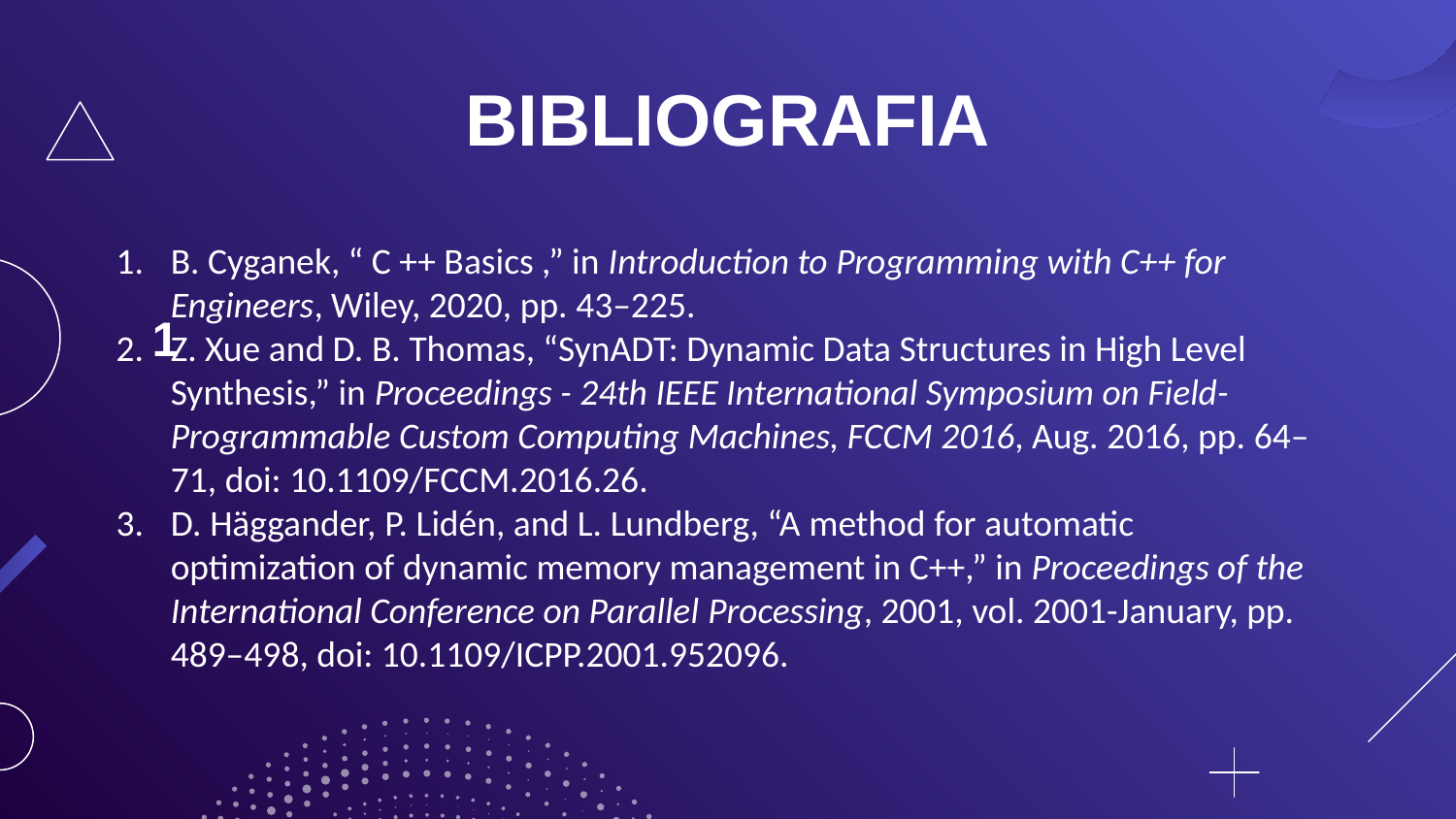

# BIBLIOGRAFIA
1
B. Cyganek, “ C ++ Basics ,” in Introduction to Programming with C++ for Engineers, Wiley, 2020, pp. 43–225.
Z. Xue and D. B. Thomas, “SynADT: Dynamic Data Structures in High Level Synthesis,” in Proceedings - 24th IEEE International Symposium on Field-Programmable Custom Computing Machines, FCCM 2016, Aug. 2016, pp. 64–71, doi: 10.1109/FCCM.2016.26.
D. Häggander, P. Lidén, and L. Lundberg, “A method for automatic optimization of dynamic memory management in C++,” in Proceedings of the International Conference on Parallel Processing, 2001, vol. 2001-January, pp. 489–498, doi: 10.1109/ICPP.2001.952096.